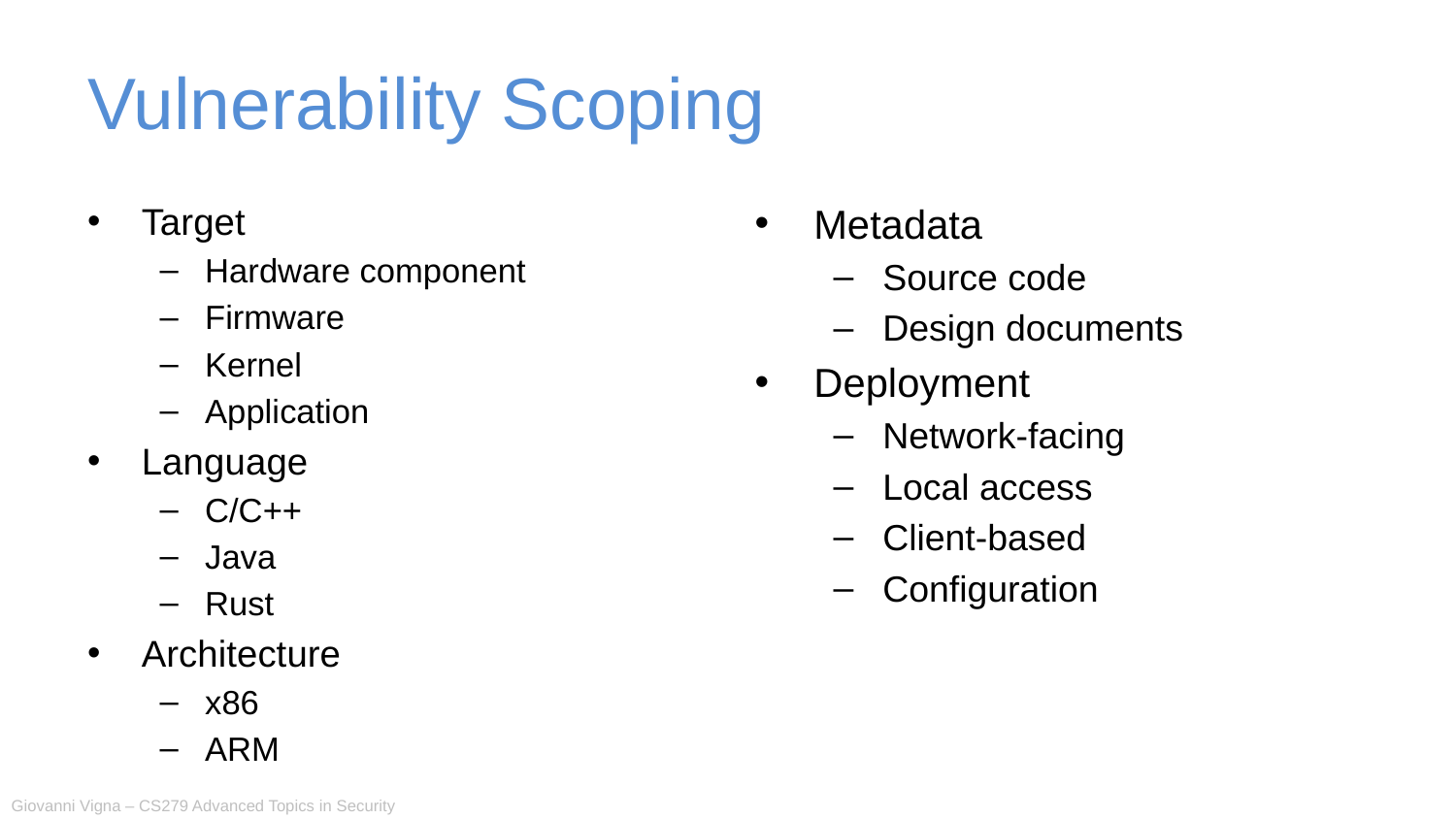

# Vulnerability Scoping
Target
Hardware component
Firmware
Kernel
Application
Language
C/C++
Java
Rust
Architecture
x86
ARM
Metadata
Source code
Design documents
Deployment
Network-facing
Local access
Client-based
Configuration